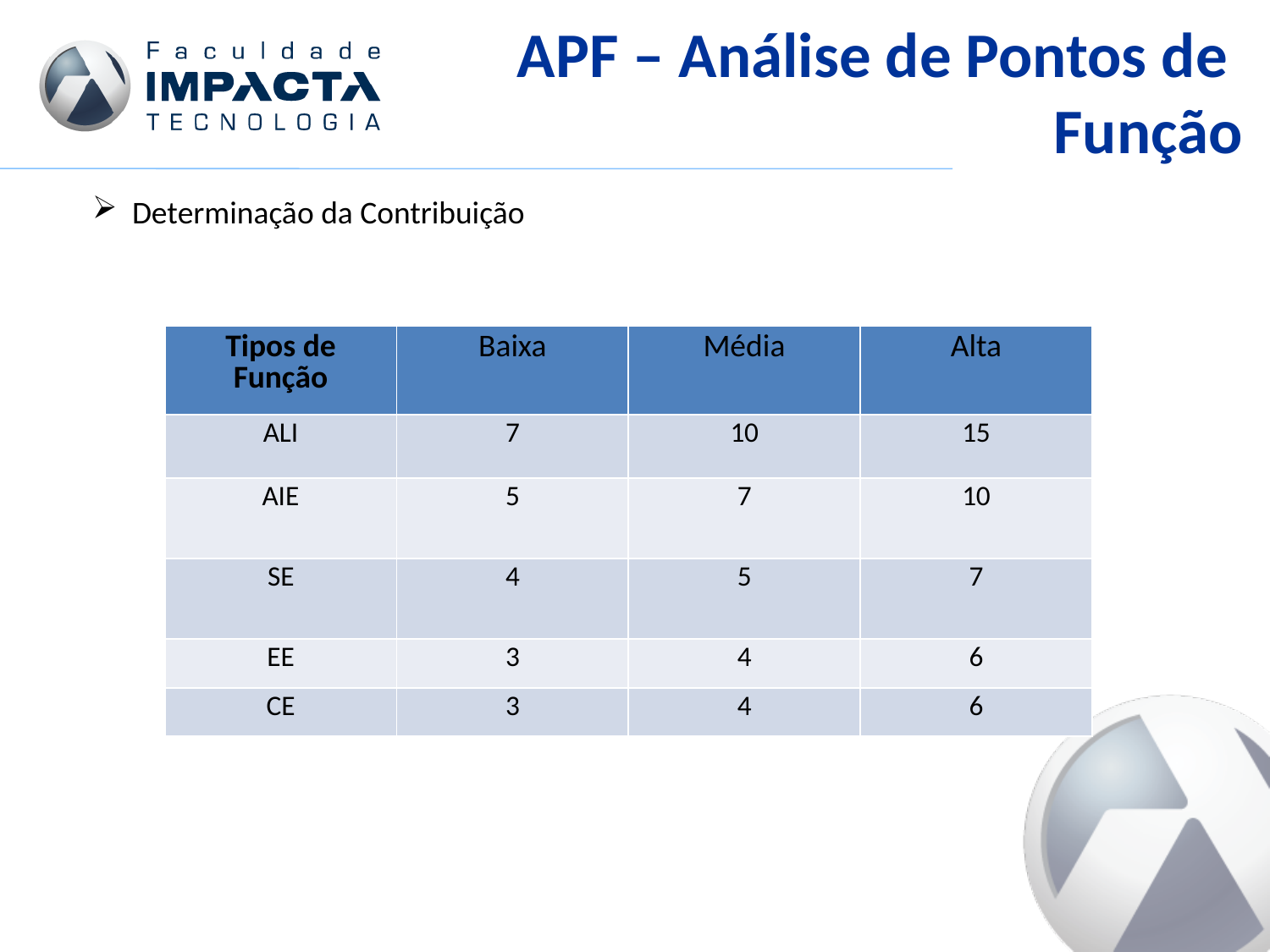

APF – Análise de Pontos de
Função
Determinação da Contribuição

| Tipos de Função | Baixa | Média | Alta |
| --- | --- | --- | --- |
| ALI | 7 | 10 | 15 |
| AIE | 5 | 7 | 10 |
| SE | 4 | 5 | 7 |
| EE | 3 | 4 | 6 |
| CE | 3 | 4 | 6 |